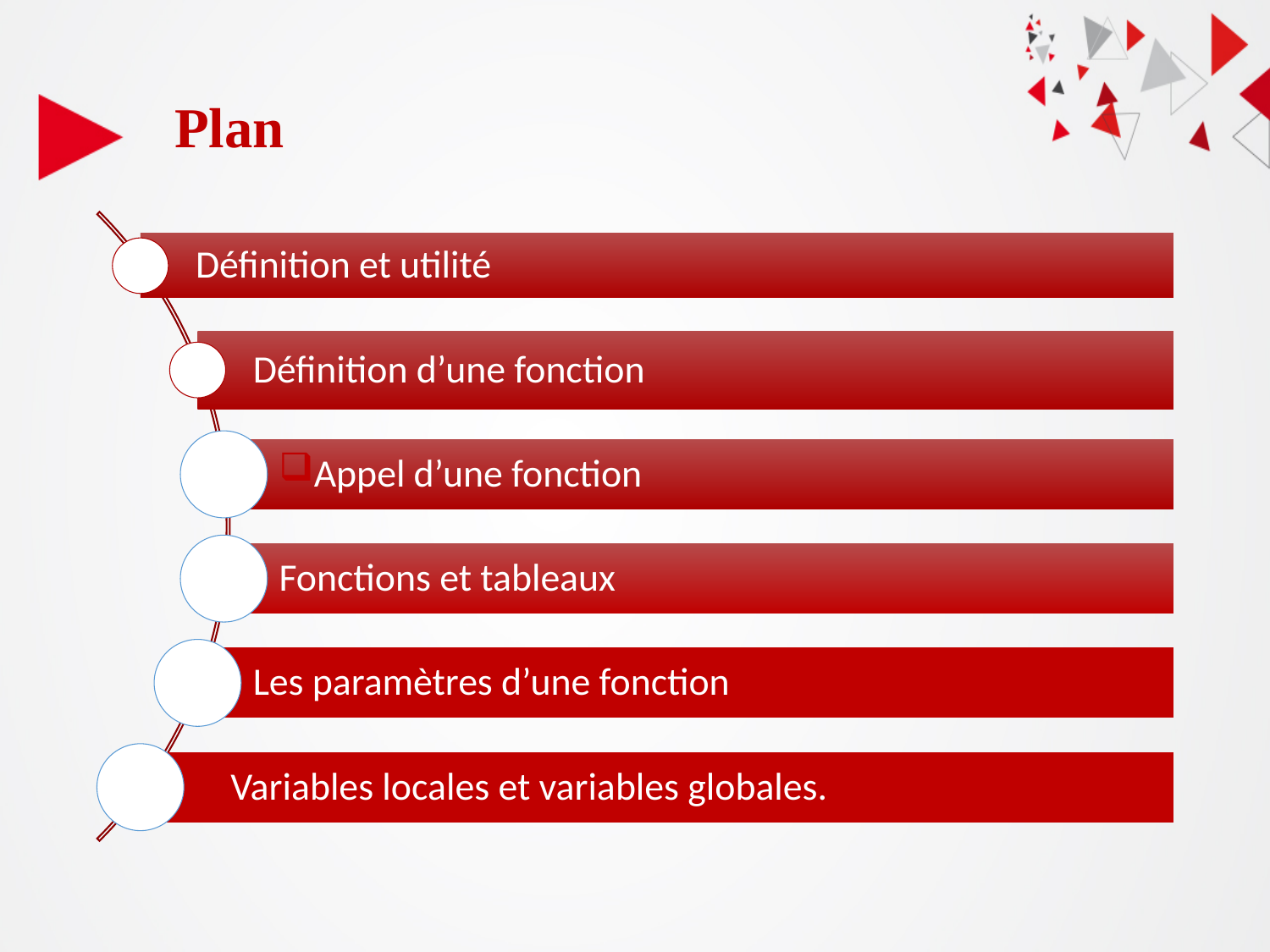

Plan

Définition et utilité
Définition d’une fonction
Appel d’une fonction
Fonctions et tableaux
Les paramètres d’une fonction
Variables locales et variables globales.
5